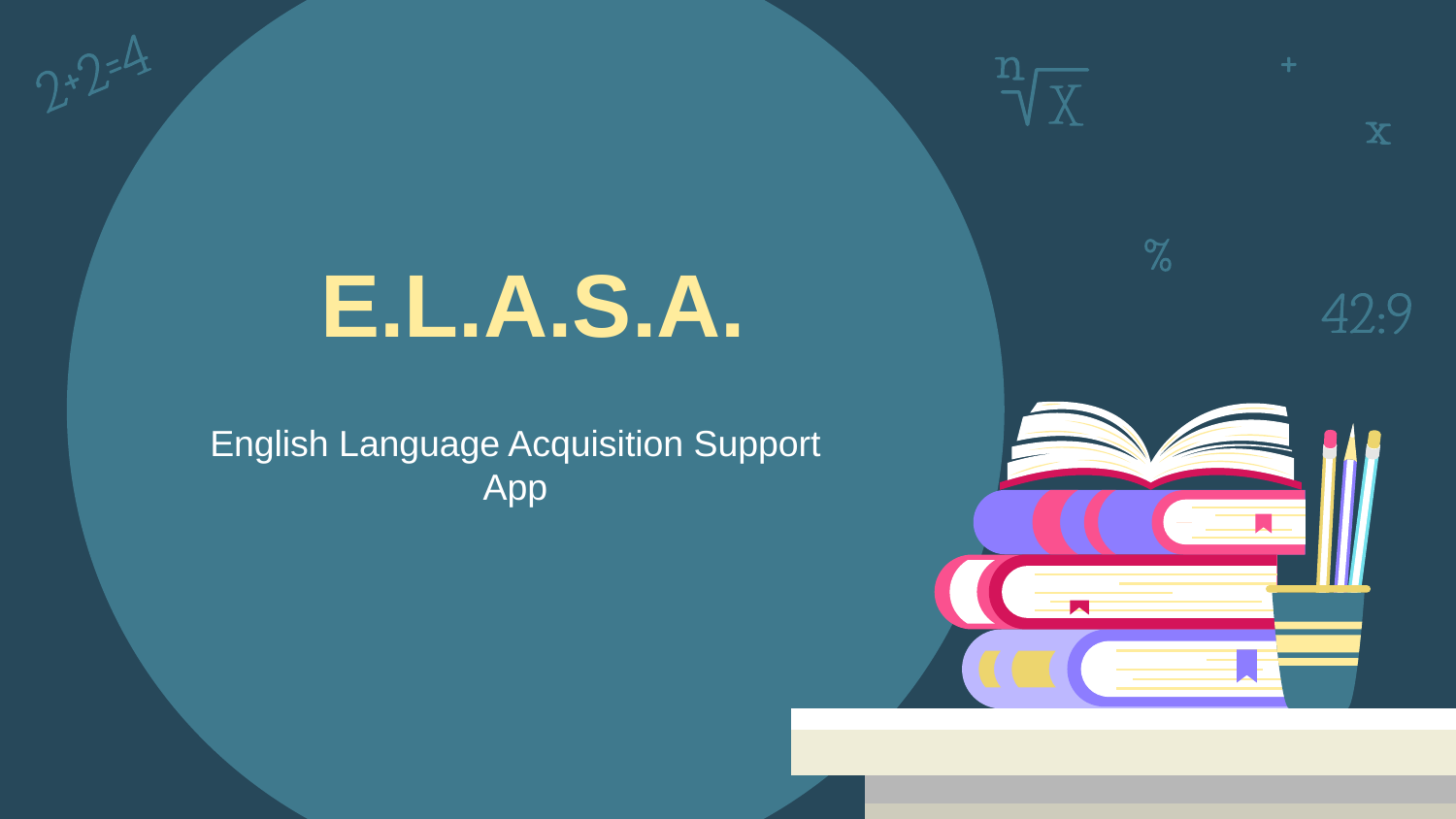

# E.L.A.S.A.

English Language Acquisition Support App